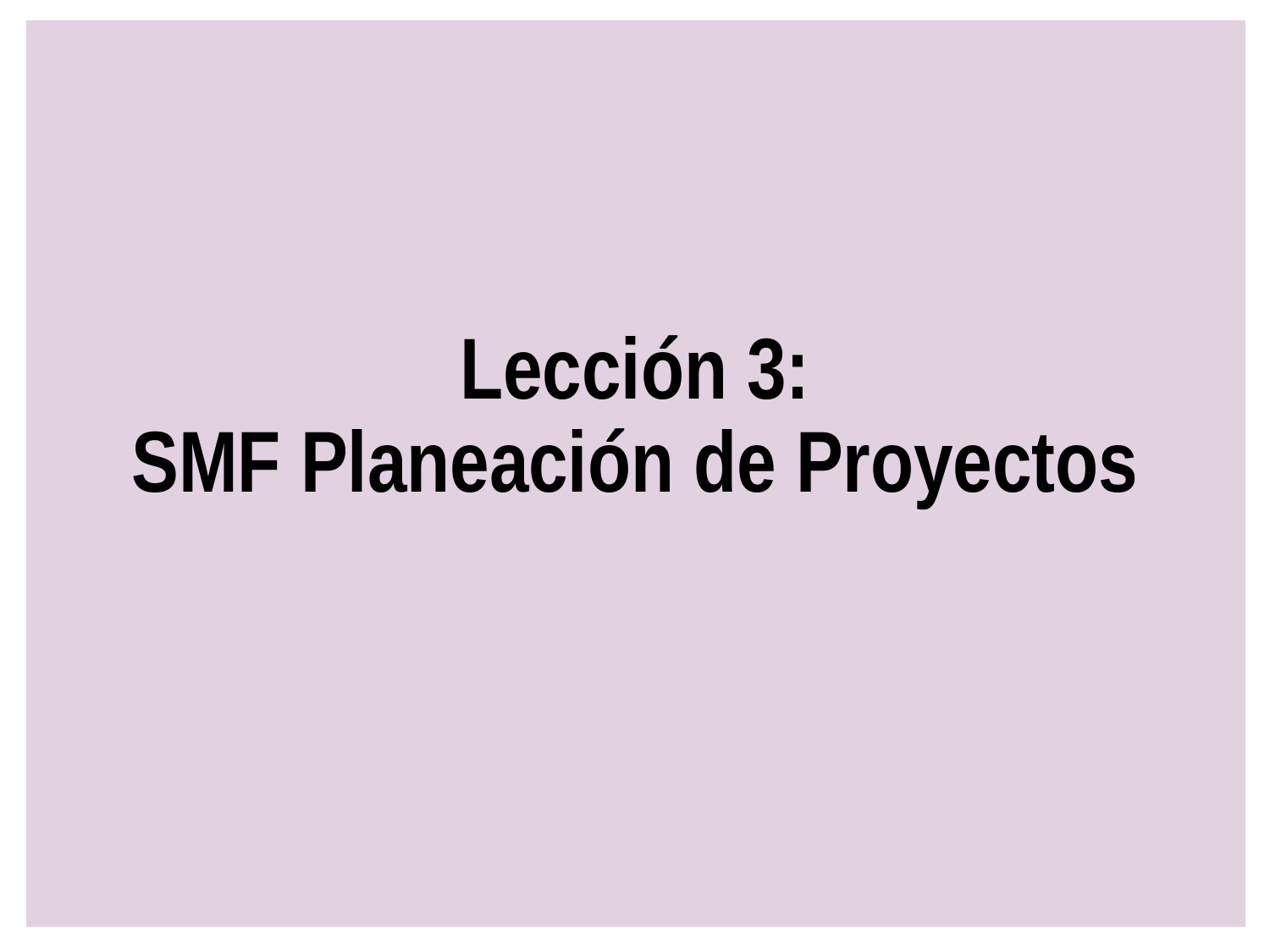

# Lección 3: SMF Planeación de Proyectos